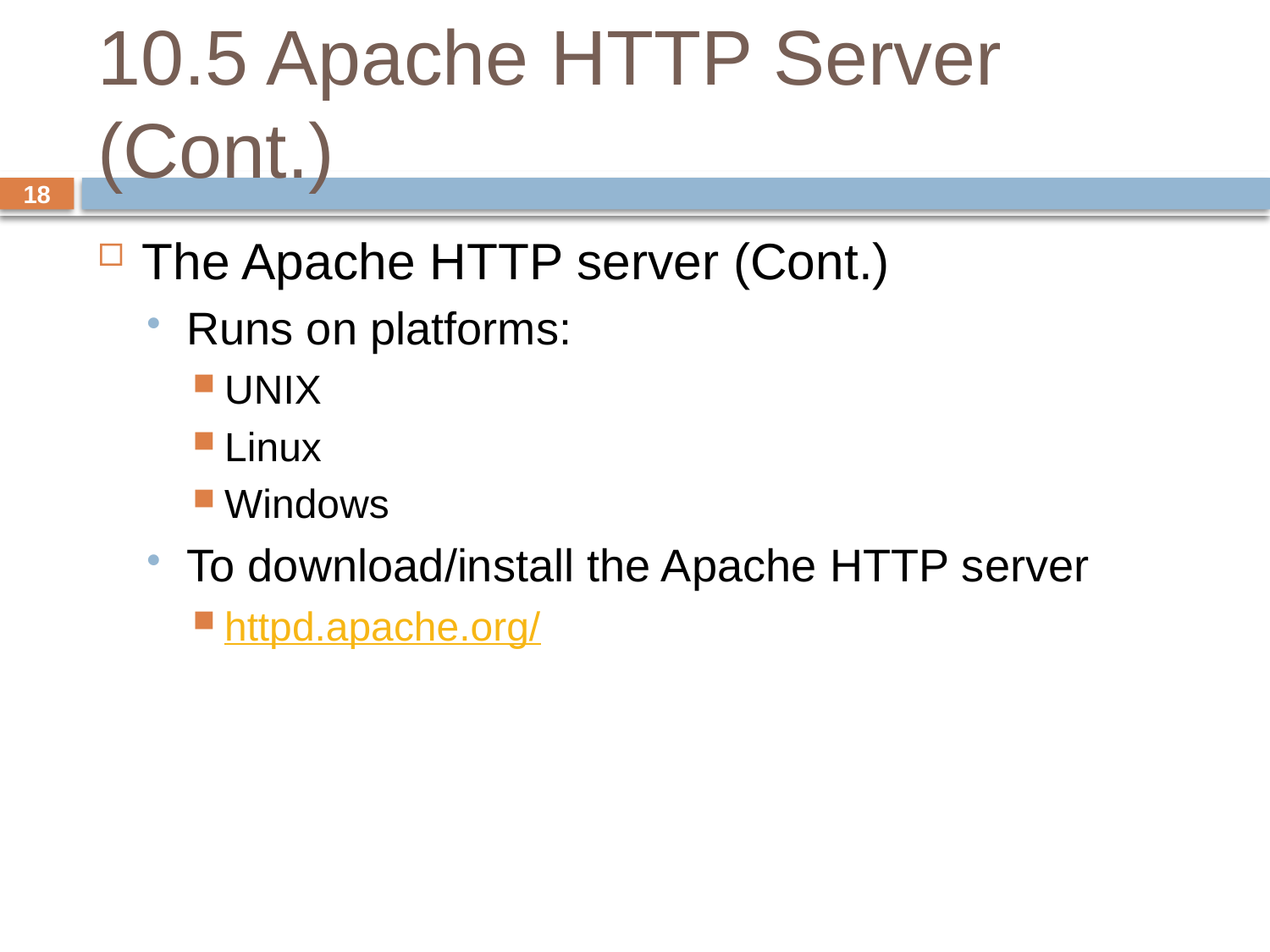

# 10.5 Apache HTTP Server (Cont.)
The Apache HTTP server (Cont.)
Runs on platforms:
UNIX
Linux
Windows
To download/install the Apache HTTP server
httpd.apache.org/
18